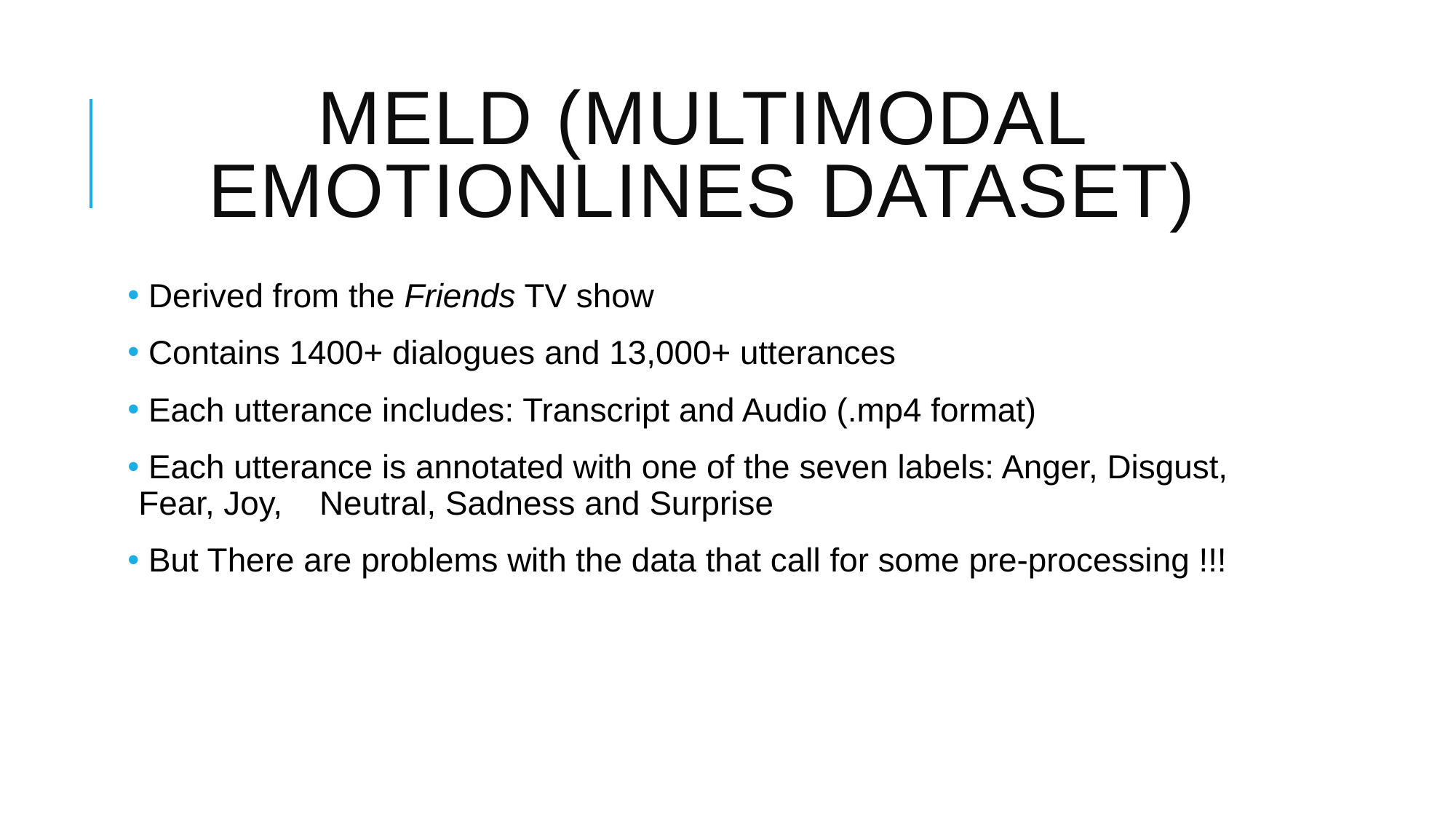

# MELD (Multimodal EmotionLines Dataset)
 Derived from the Friends TV show
 Contains 1400+ dialogues and 13,000+ utterances
 Each utterance includes: Transcript and Audio (.mp4 format)
 Each utterance is annotated with one of the seven labels: Anger, Disgust, Fear, Joy,    Neutral, Sadness and Surprise
 But There are problems with the data that call for some pre-processing !!!